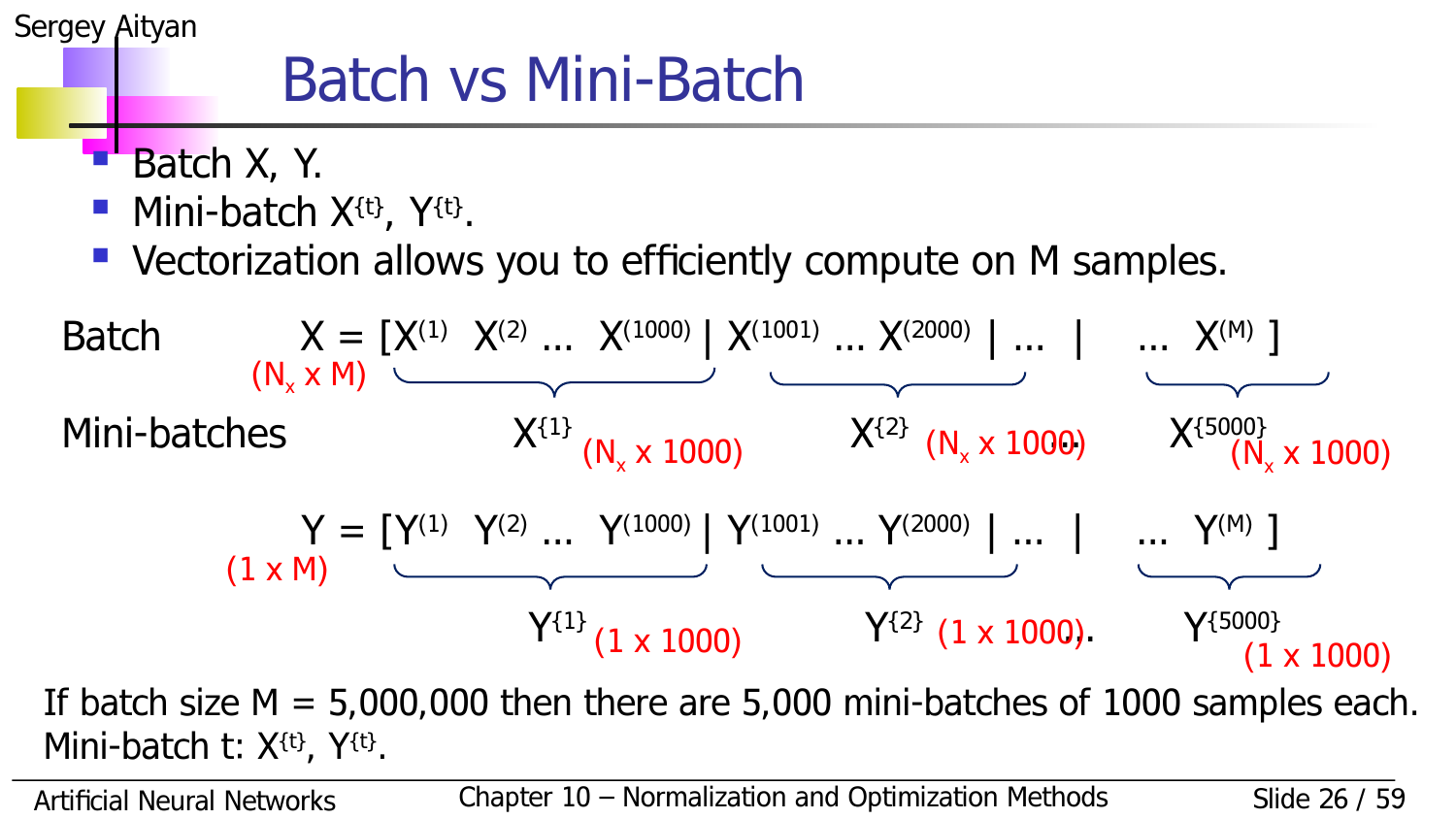

# Batch vs Mini-Batch
Batch X, Y.
Mini-batch X{t}, Y{t}.
Vectorization allows you to efficiently compute on M samples.

Batch           X = [X(1)  X(2) …  X(1000) | X(1001) … X(2000) | …  |    …  X(M) ]

Mini-batches                  X{1}                      X{2}           …       X{5000}

                   Y = [Y(1)  Y(2) …  Y(1000) | Y(1001) … Y(2000) | …  |    …  Y(M) ]

                                     Y{1}                      Y{2}           …       Y{5000}
(Nx x M)

(Nx x 1000)
(Nx x 1000)
(Nx x 1000)

(1 x M)
(1 x 1000)
(1 x 1000)
(1 x 1000)
If batch size M = 5,000,000 then there are 5,000 mini-batches of 1000 samples each.
Mini-batch t: X{t}, Y{t}.